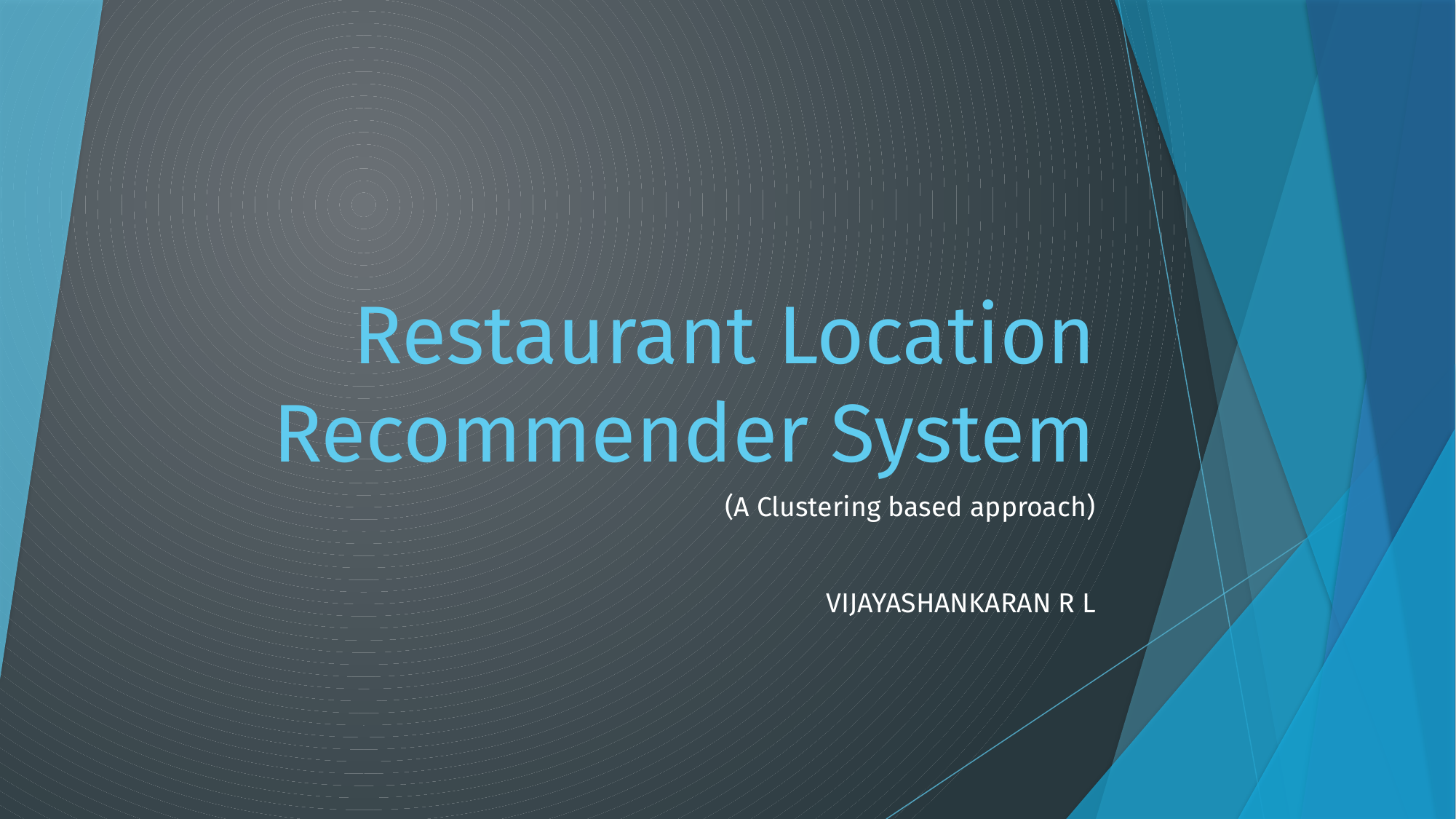

# Restaurant Location Recommender System
(A Clustering based approach)

VIJAYASHANKARAN R L